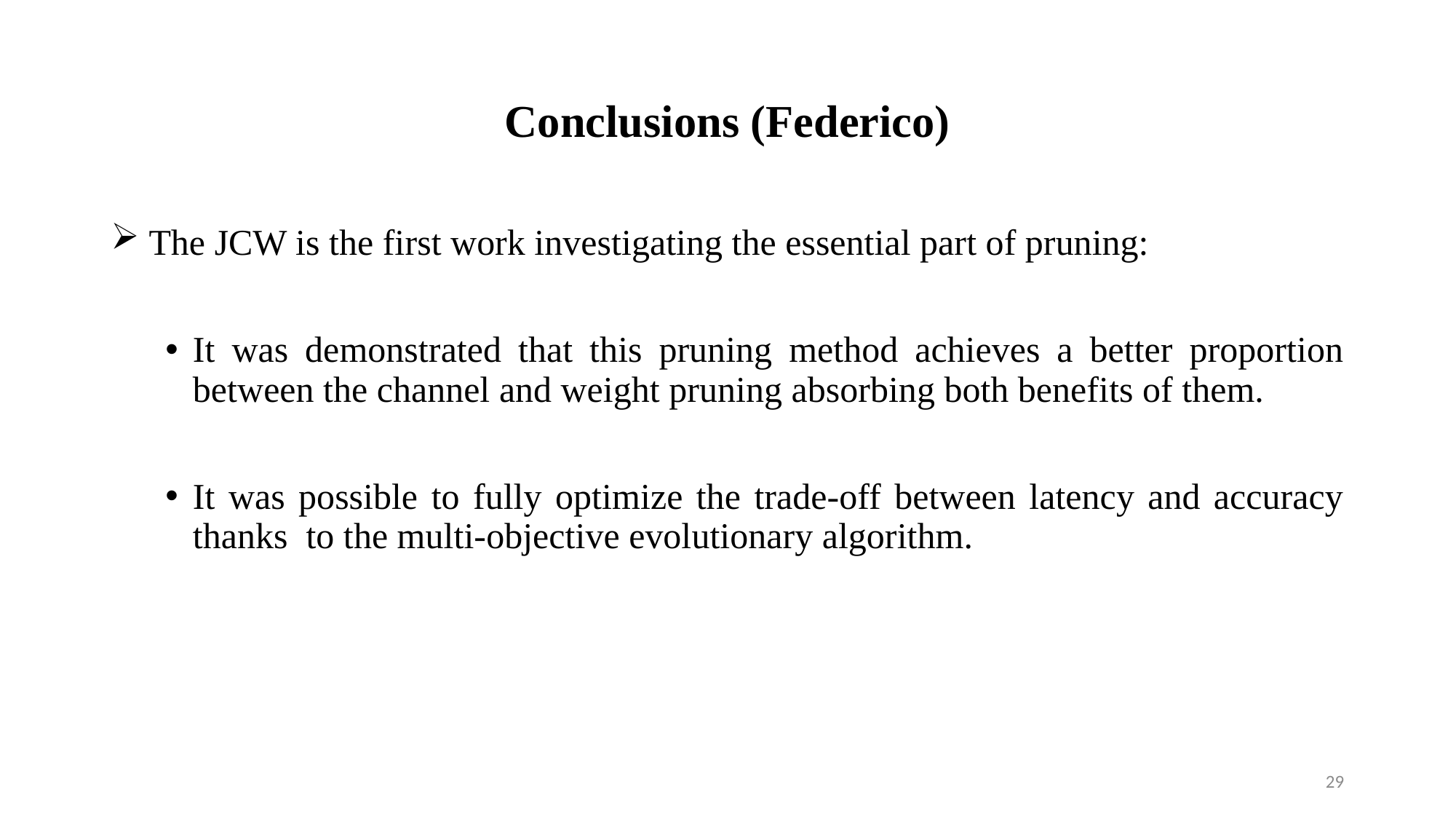

# Conclusions (Federico)
 The JCW is the first work investigating the essential part of pruning:

It was demonstrated that this pruning method achieves a better proportion between the channel and weight pruning absorbing both benefits of them.

It was possible to fully optimize the trade-off between latency and accuracy thanks  to the multi-objective evolutionary algorithm.

29